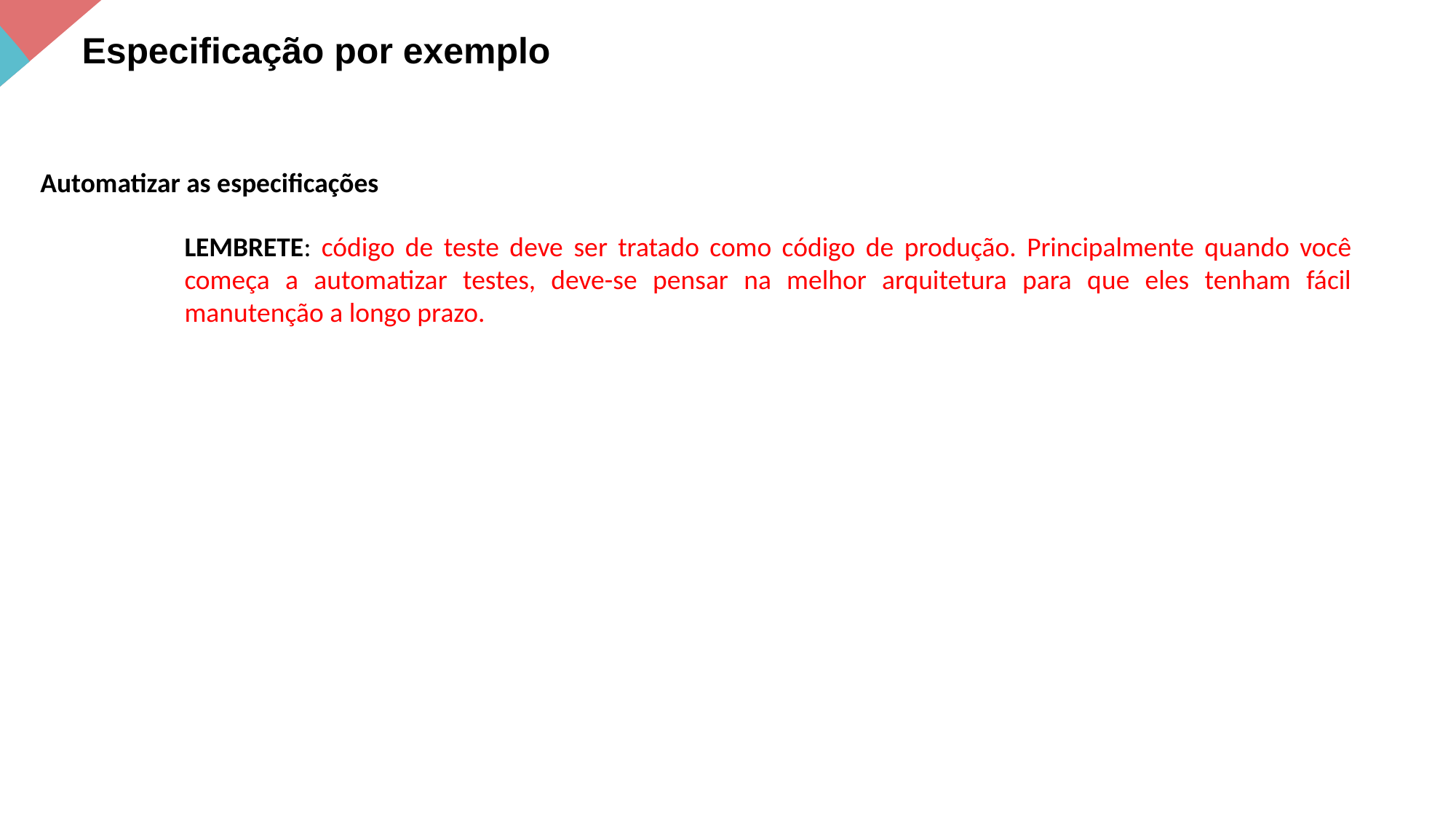

Especificação por exemplo
Automatizar as especificações
LEMBRETE: código de teste deve ser tratado como código de produção. Principalmente quando você começa a automatizar testes, deve-se pensar na melhor arquitetura para que eles tenham fácil manutenção a longo prazo.